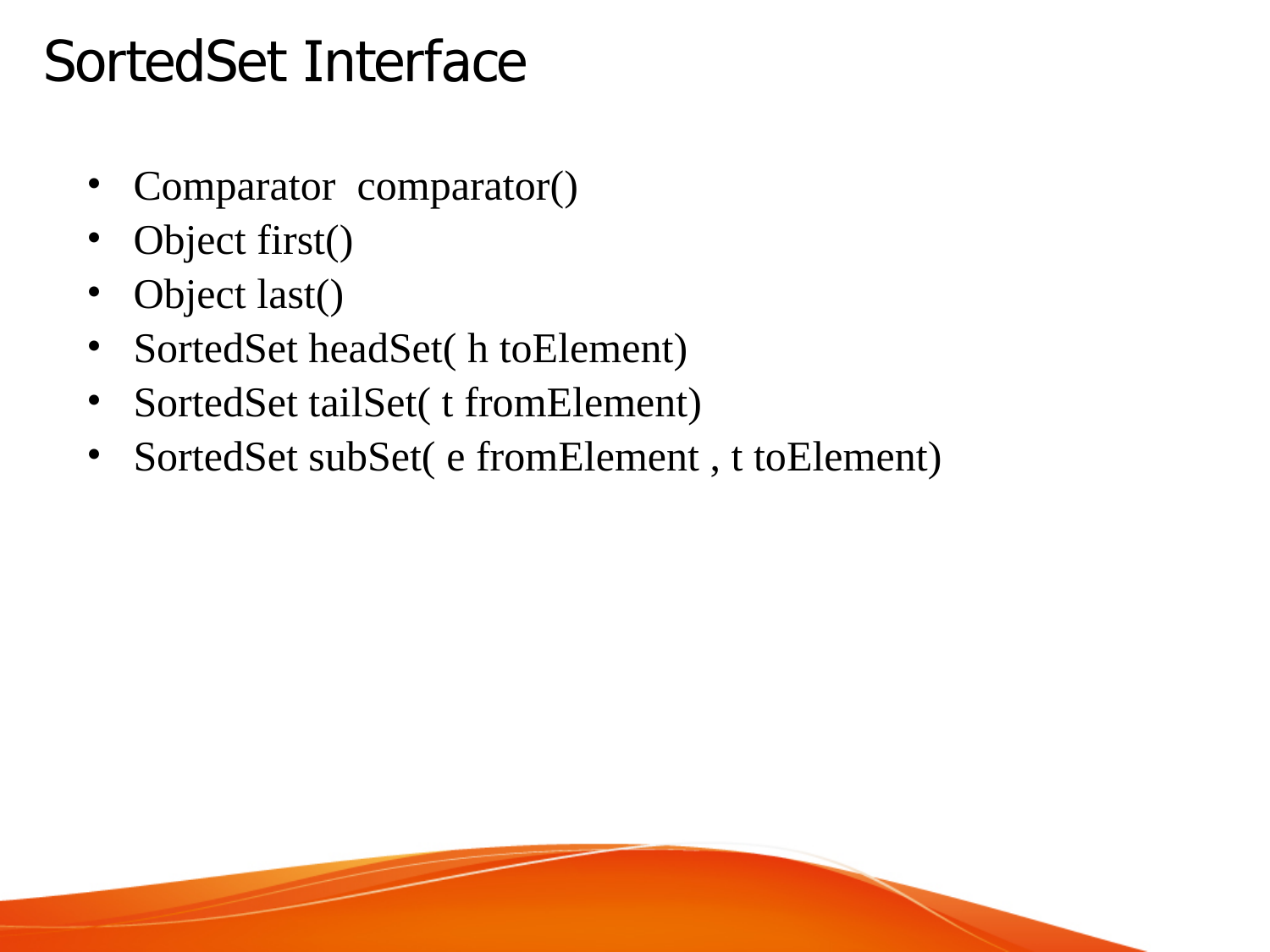

SortedSet Interface
Comparator  comparator()
Object first()
Object last()
SortedSet headSet( h toElement)
SortedSet tailSet( t fromElement)
SortedSet subSet( e fromElement , t toElement)